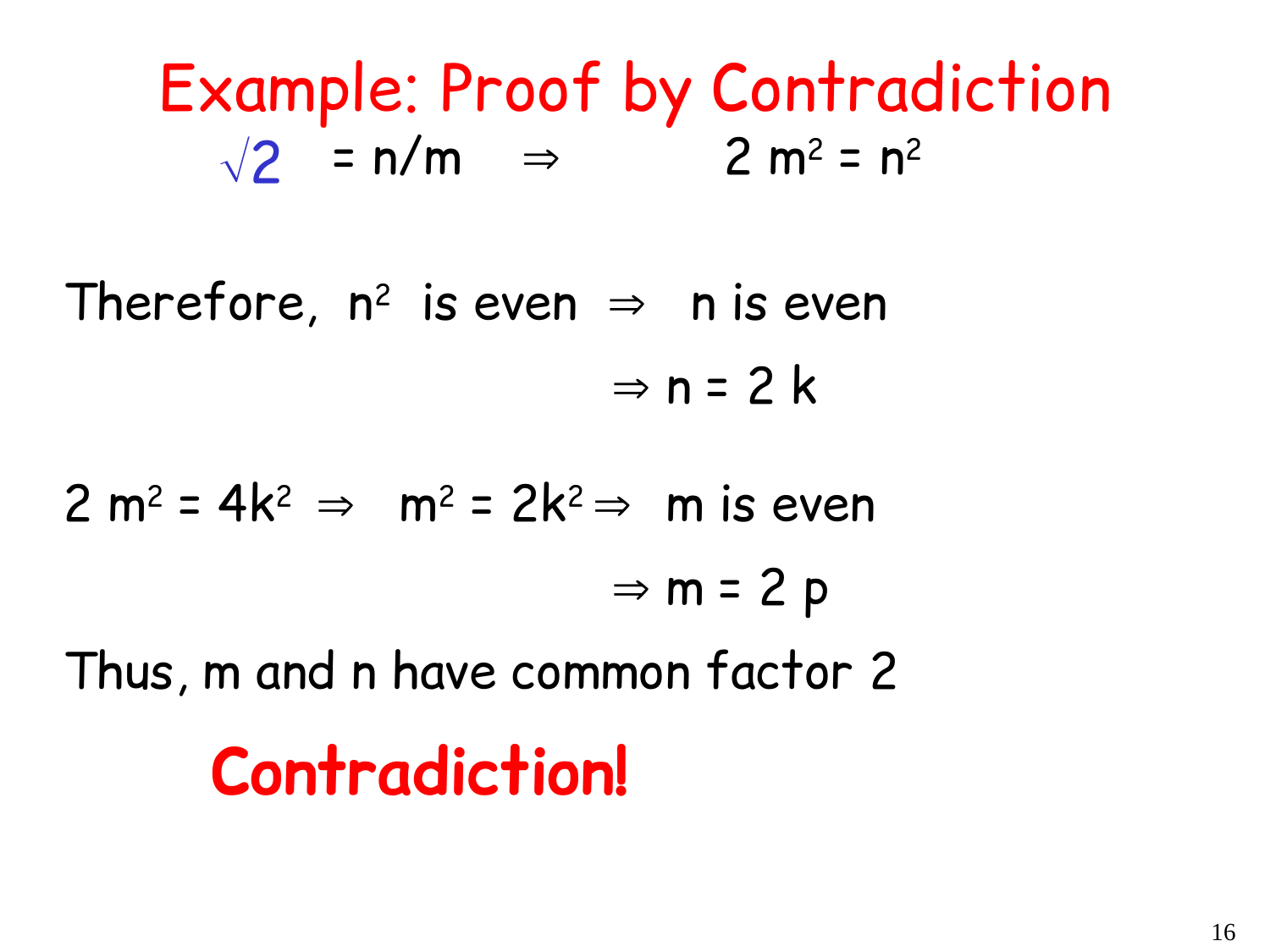

# Example: Proof by Contradiction
           = n/m    ⇒           2 m2 = n2
√2
Therefore,  n2  is even  ⇒   n is even
                                     ⇒ n = 2 k
2 m2 = 4k2  ⇒   m2 = 2k2 ⇒    m is even
                                     ⇒ m = 2 p
Thus, m and n have common factor 2
          Contradiction!
16